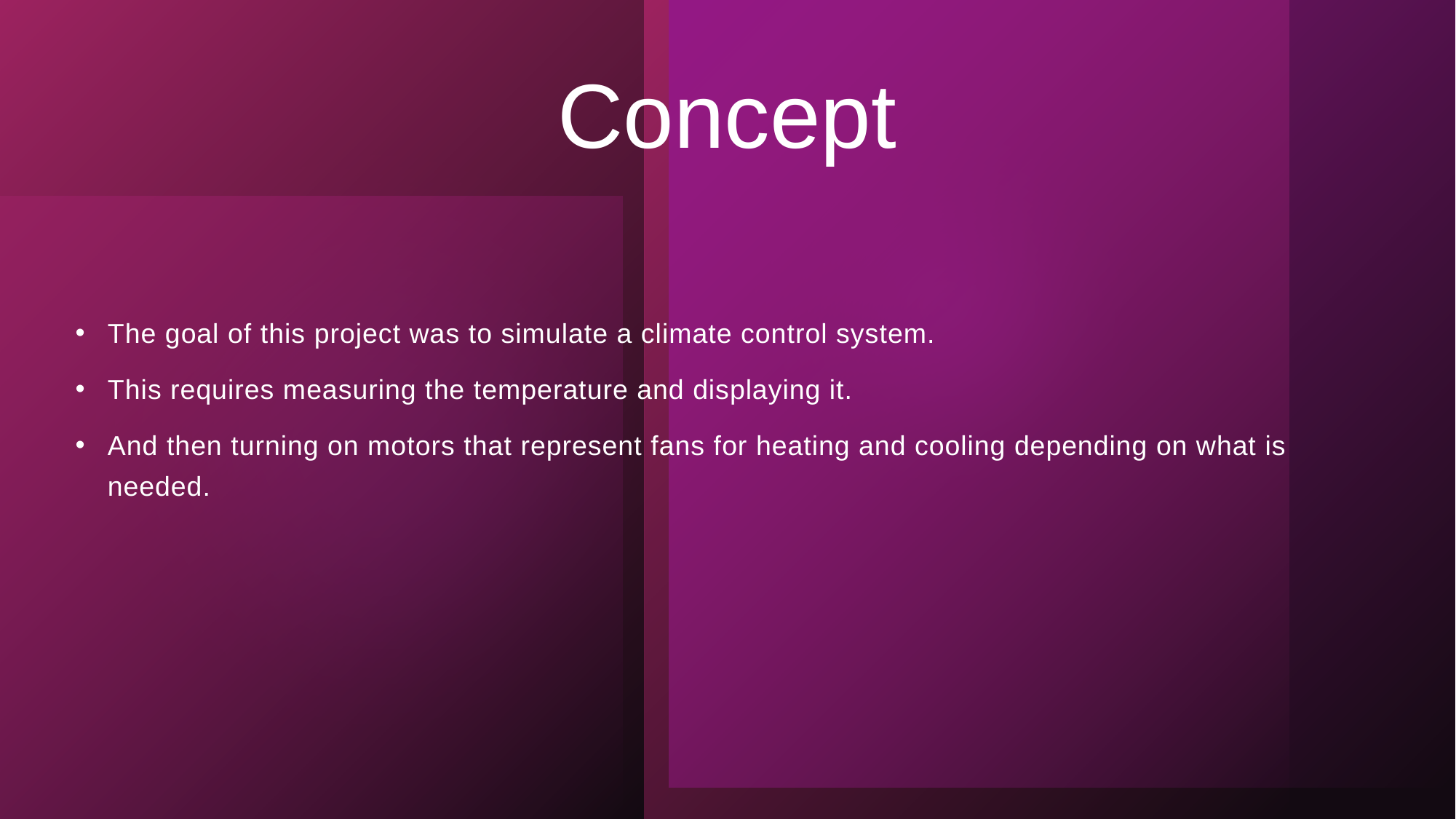

# Concept
The goal of this project was to simulate a climate control system.
This requires measuring the temperature and displaying it.
And then turning on motors that represent fans for heating and cooling depending on what is needed.